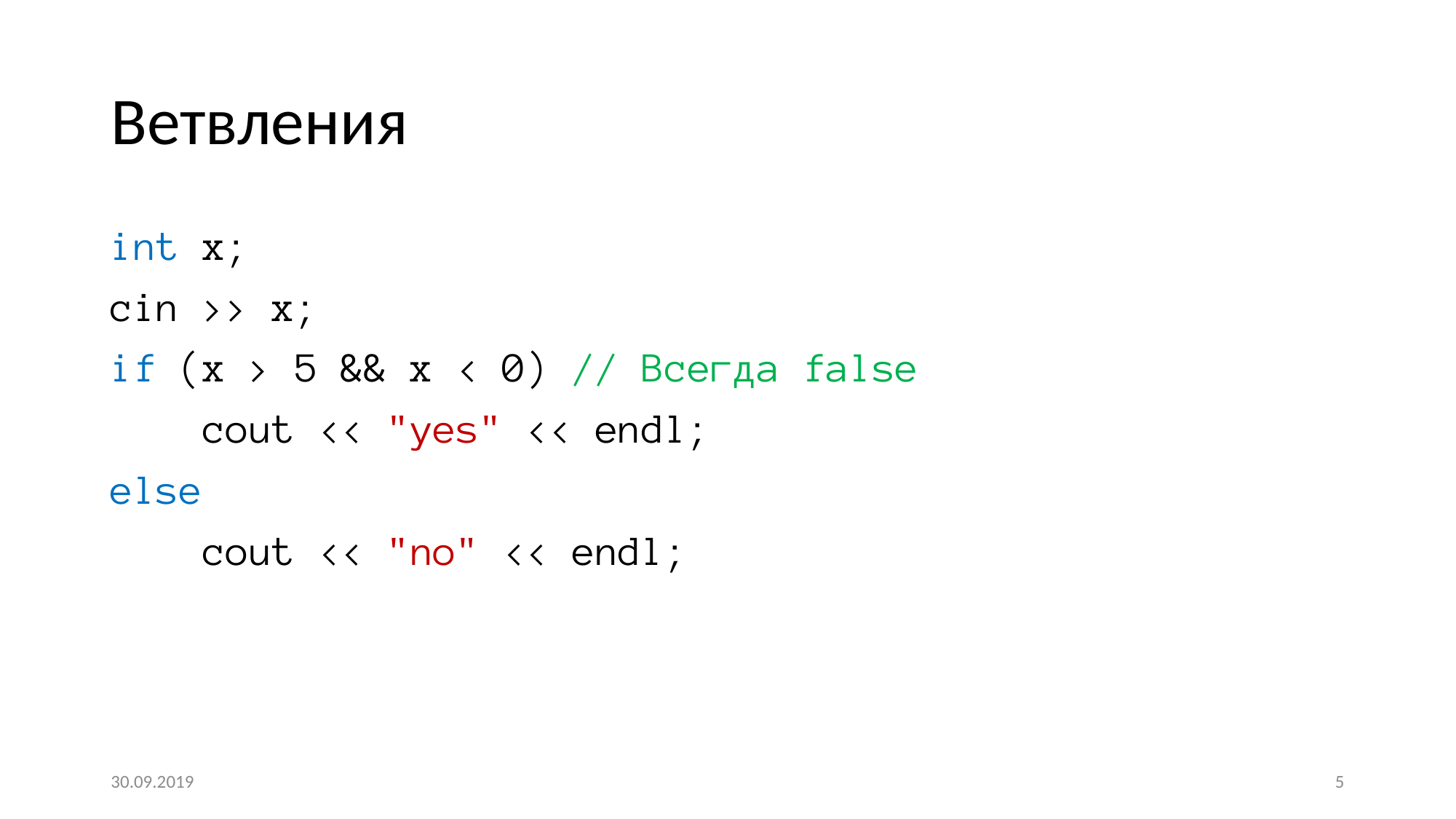

# Ветвления
int x;
cin >> x;
if (x > 5 && x < 0) // Всегда false
    cout << "yes" << endl;
else
    cout << "no" << endl;
30.09.2019
5